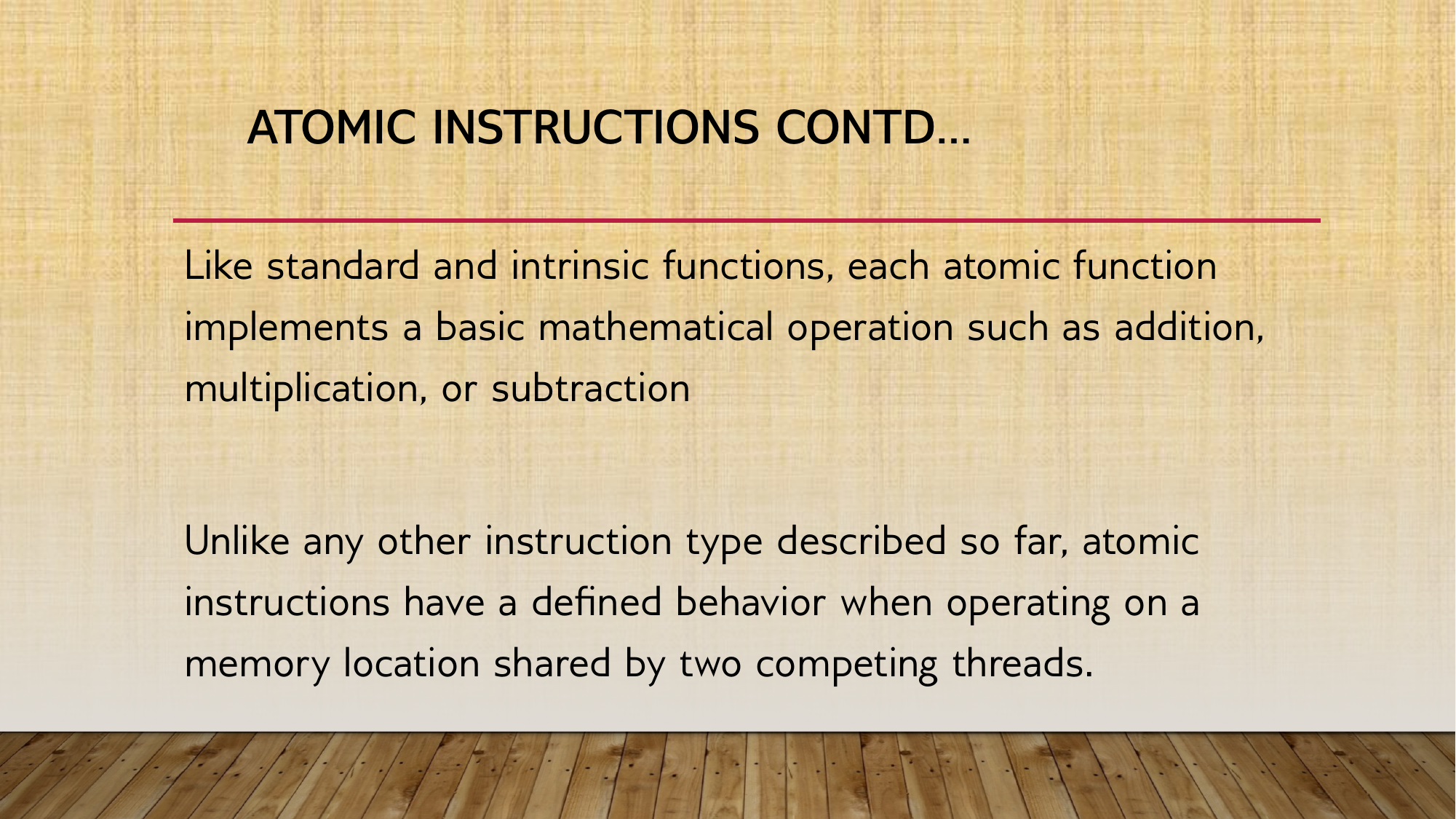

# Atomic instructions contd…
Like standard and intrinsic functions, each atomic function implements a basic mathematical operation such as addition, multiplication, or subtraction

Unlike any other instruction type described so far, atomic instructions have a defined behavior when operating on a memory location shared by two competing threads.